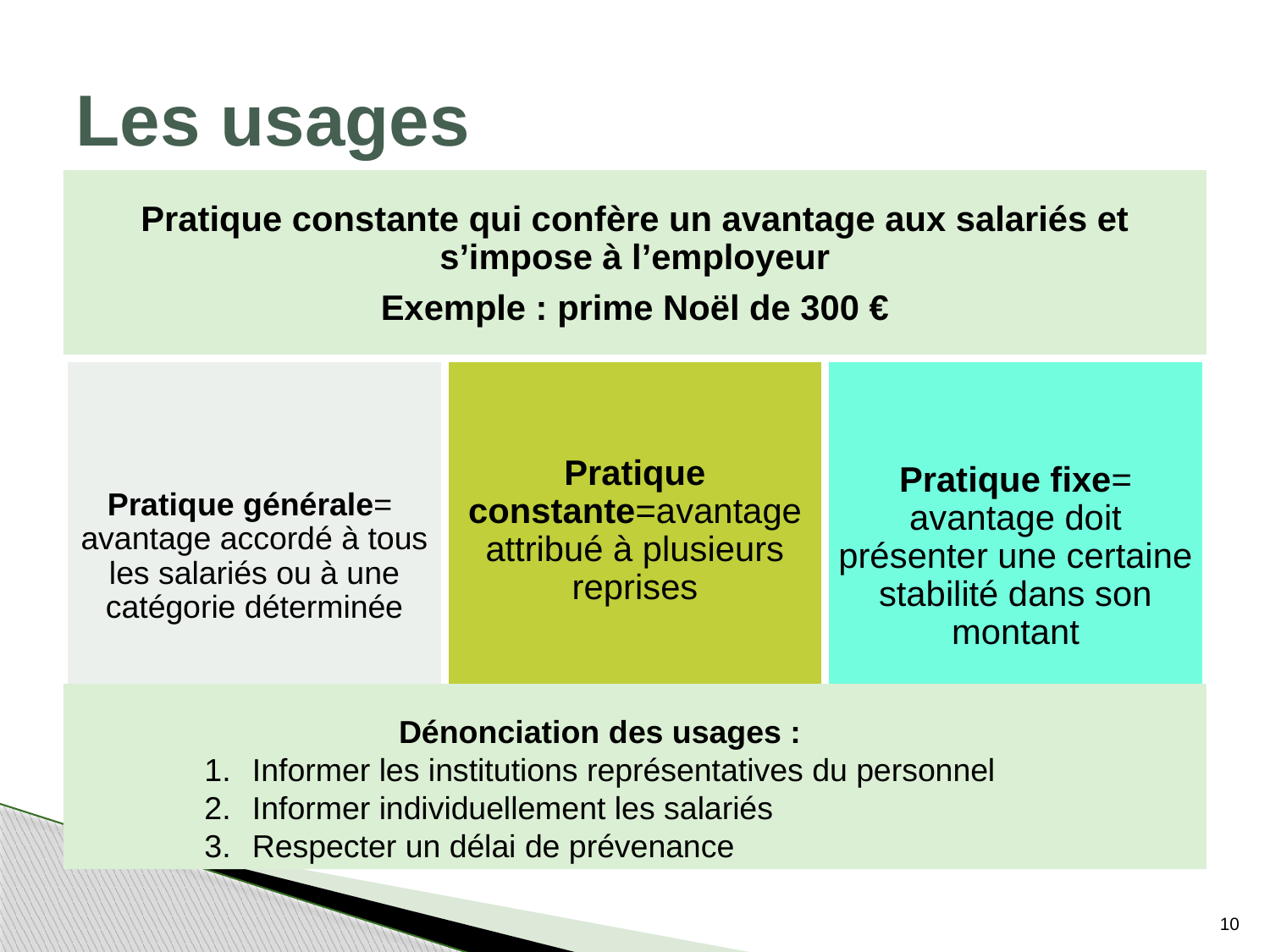

# Les usages
Pratique constante qui confère un avantage aux salariés et s’impose à l’employeur
Exemple : prime Noël de 300 €
Pratique générale=  avantage accordé à tous les salariés ou à une catégorie déterminée
Pratique constante=avantage attribué à plusieurs reprises

Pratique fixe= avantage doit présenter une certaine stabilité dans son montant
Dénonciation des usages :
Informer les institutions représentatives du personnel
Informer individuellement les salariés
Respecter un délai de prévenance
10